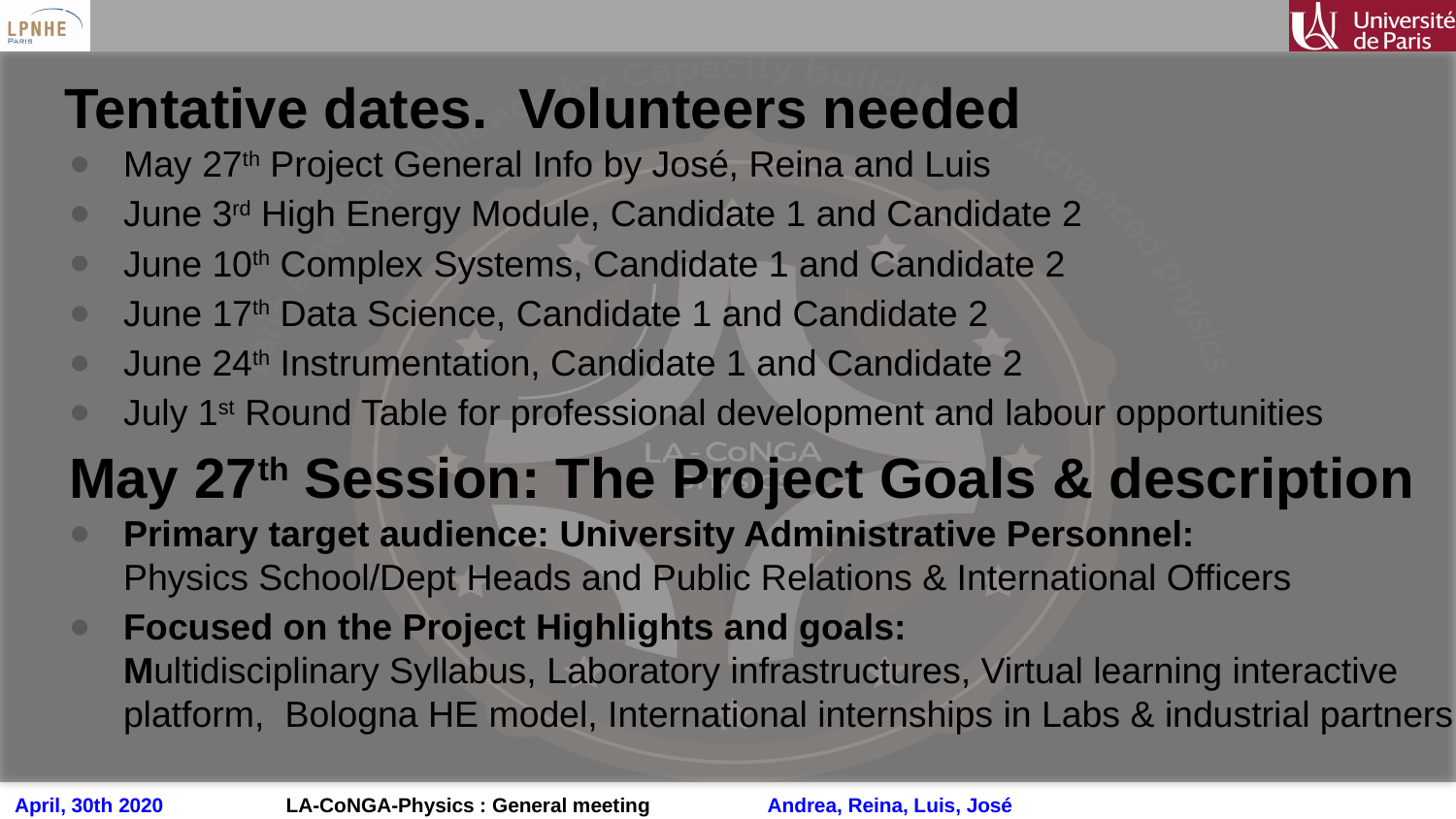

# Tentative dates.  Volunteers needed
May 27th Project General Info by José, Reina and Luis
June 3rd High Energy Module, Candidate 1 and Candidate 2
June 10th Complex Systems, Candidate 1 and Candidate 2
June 17th Data Science, Candidate 1 and Candidate 2
June 24th Instrumentation, Candidate 1 and Candidate 2
July 1st Round Table for professional development and labour opportunities

May 27th Session: The Project Goals & description
Primary target audience: University Administrative Personnel:
Physics School/Dept Heads and Public Relations & International Officers
Focused on the Project Highlights and goals:
Multidisciplinary Syllabus, Laboratory infrastructures, Virtual learning interactive platform,  Bologna HE model, International internships in Labs & industrial partners